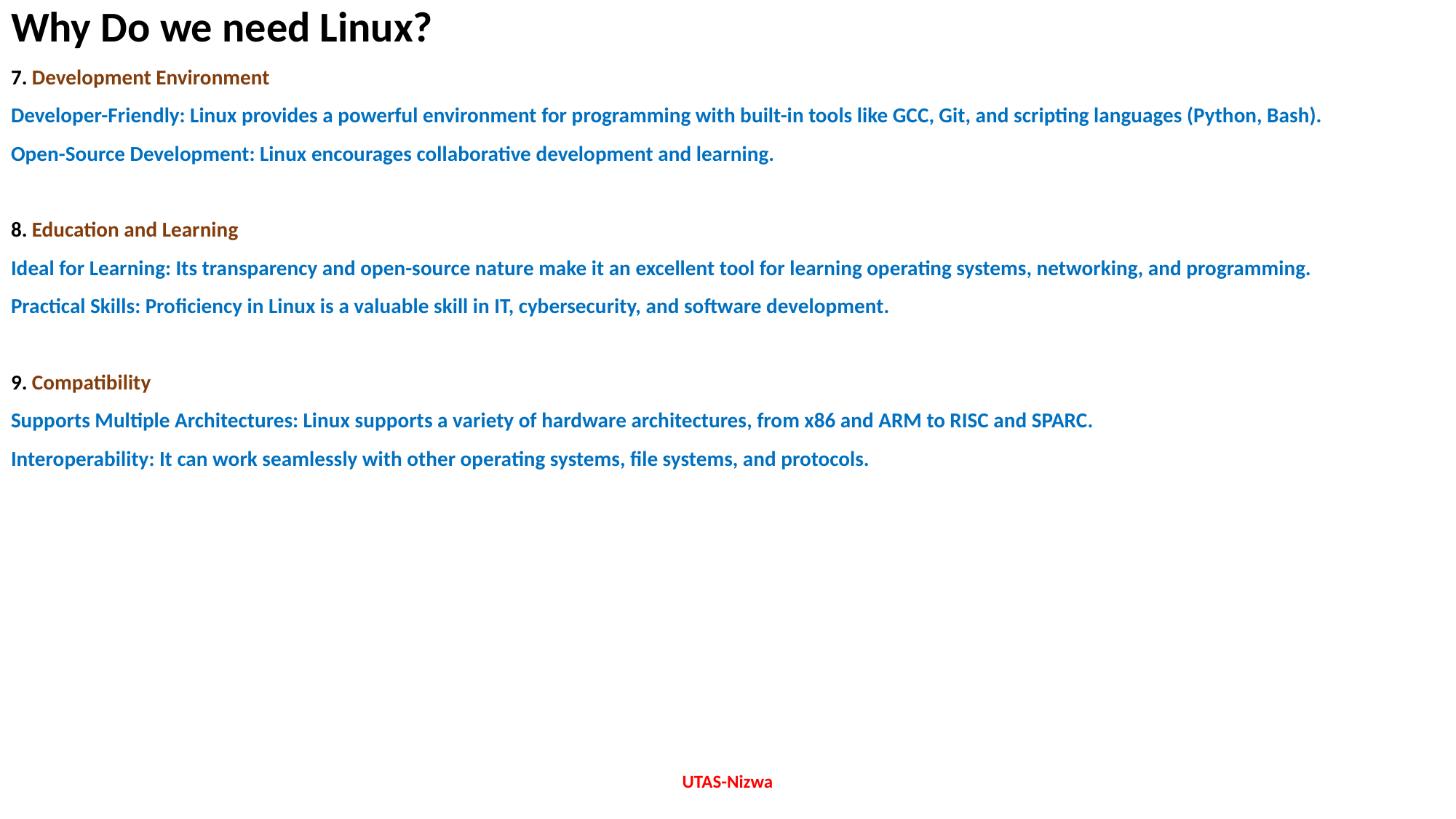

Why Do we need Linux?
7. Development Environment
Developer-Friendly: Linux provides a powerful environment for programming with built-in tools like GCC, Git, and scripting languages (Python, Bash).
Open-Source Development: Linux encourages collaborative development and learning.

8. Education and Learning
Ideal for Learning: Its transparency and open-source nature make it an excellent tool for learning operating systems, networking, and programming.
Practical Skills: Proficiency in Linux is a valuable skill in IT, cybersecurity, and software development.

9. Compatibility
Supports Multiple Architectures: Linux supports a variety of hardware architectures, from x86 and ARM to RISC and SPARC.
Interoperability: It can work seamlessly with other operating systems, file systems, and protocols.

UTAS-Nizwa